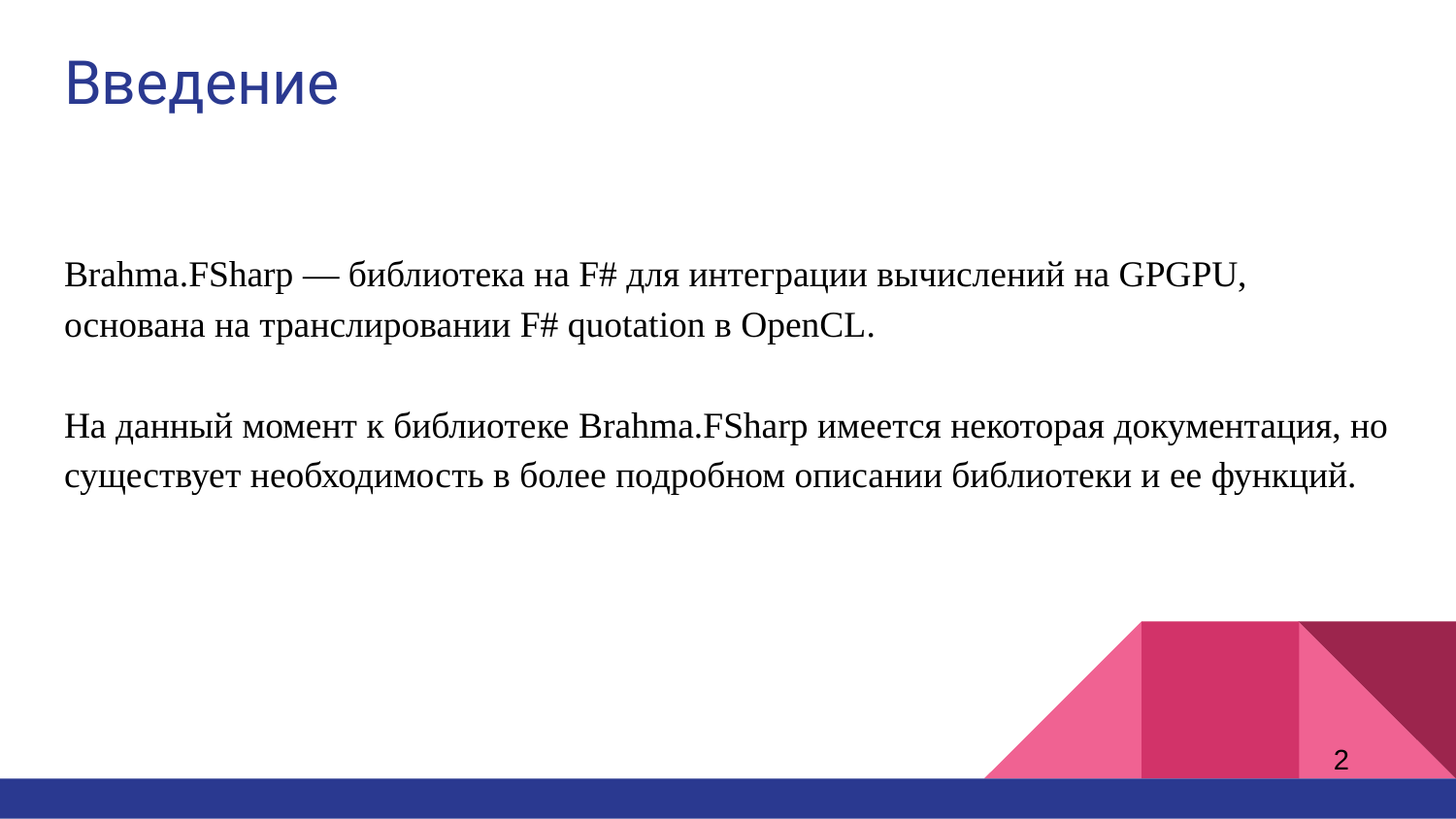

# Введение

Brahma.FSharp — библиотека на F# для интеграции вычислений на GPGPU, основана на транслировании F# quotation в OpenCL.

На данный момент к библиотеке Brahma.FSharp имеется некоторая документация, но существует необходимость в более подробном описании библиотеки и ее функций.

2